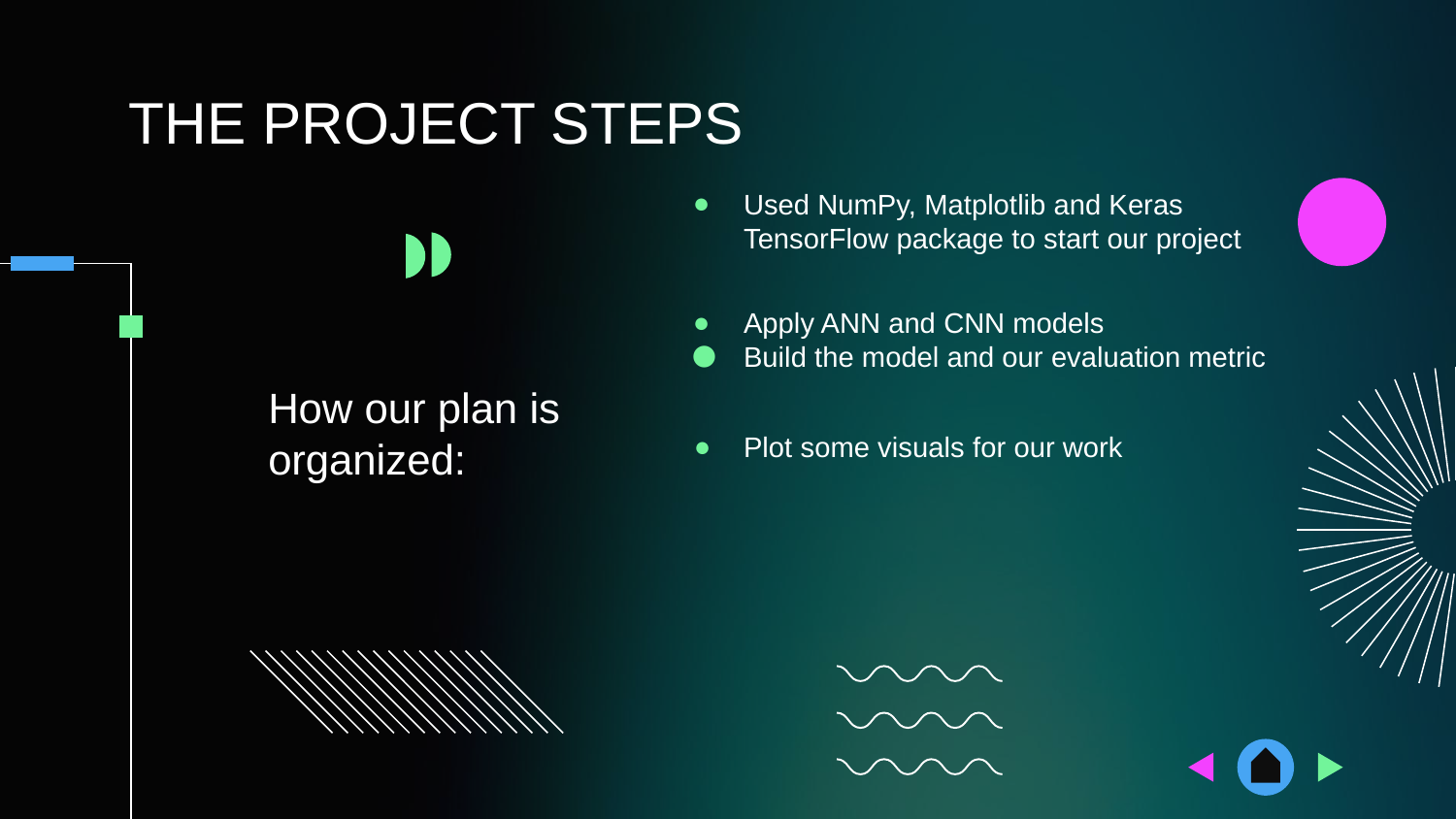

# THE PROJECT STEPS

Used NumPy, Matplotlib and Keras TensorFlow package to start our project
Apply ANN and CNN models
Build the model and our evaluation metric

Plot some visuals for our work

How our plan is organized: